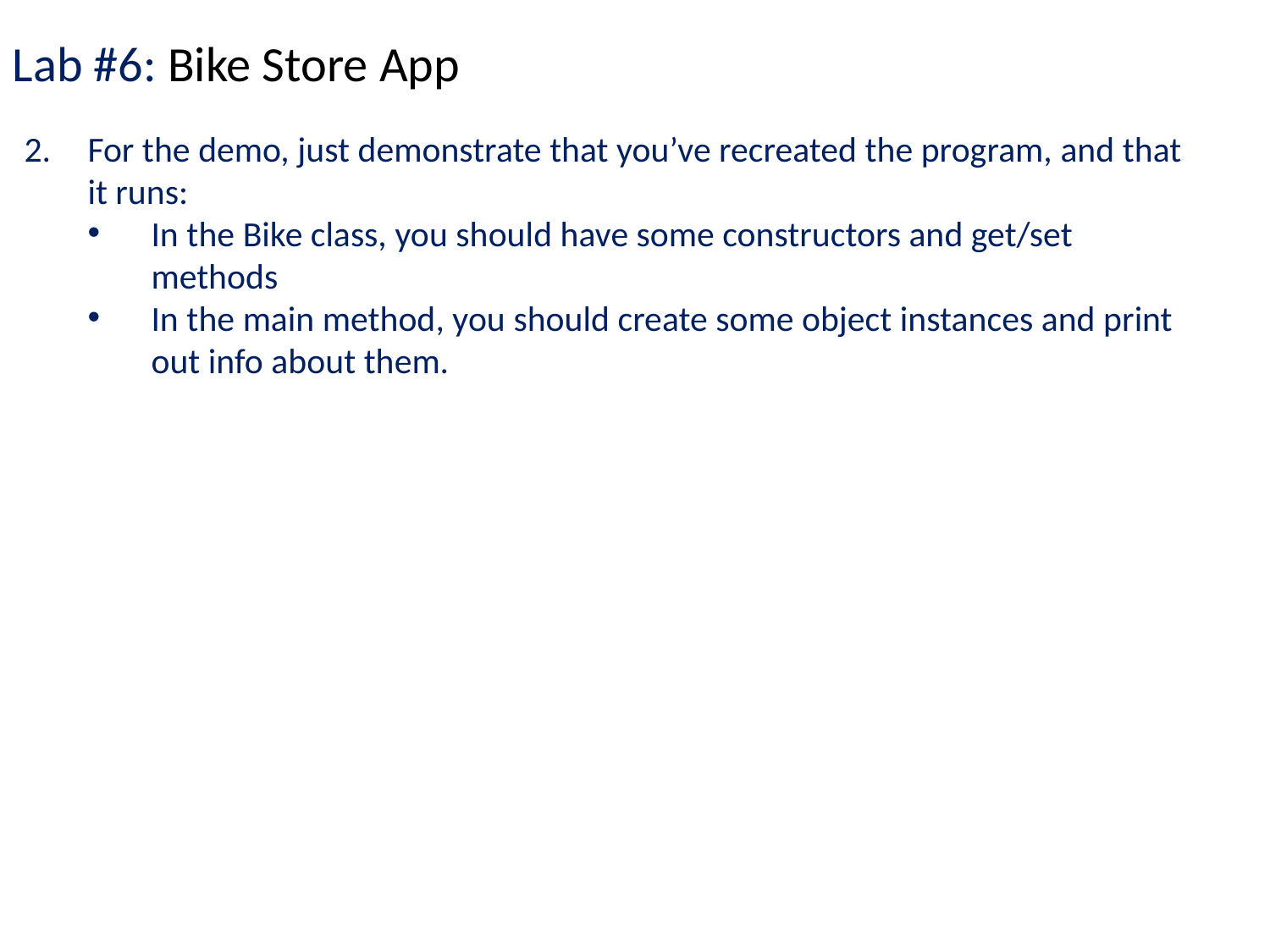

Lab #6: Bike Store App

For the demo, just demonstrate that you’ve recreated the program, and that it runs:
In the Bike class, you should have some constructors and get/set methods
In the main method, you should create some object instances and print out info about them.